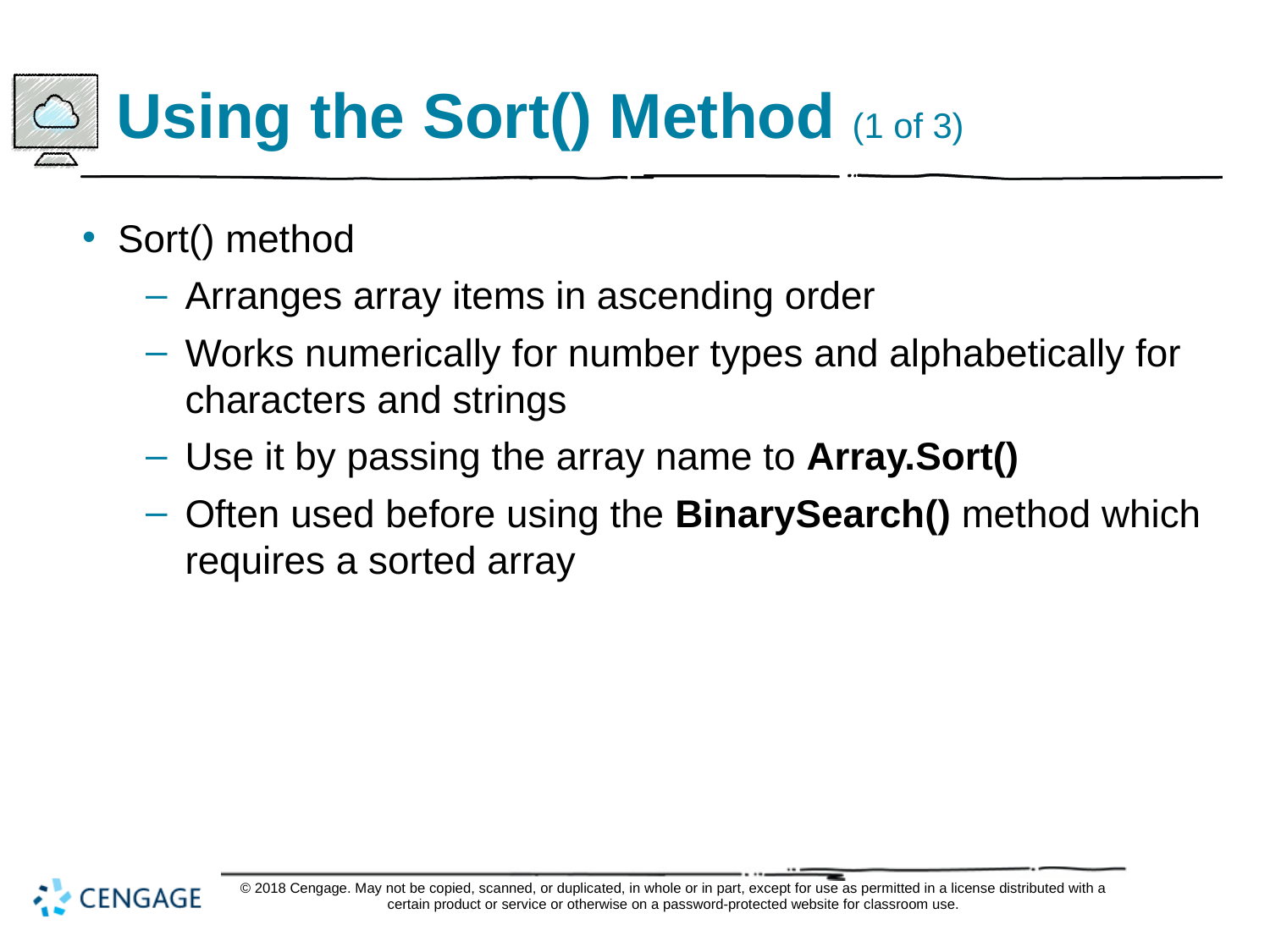

# Using the Sort() Method (1 of 3)
Sort() method
Arranges array items in ascending order
Works numerically for number types and alphabetically for characters and strings
Use it by passing the array name to Array.Sort()
Often used before using the BinarySearch() method which requires a sorted array
© 2018 Cengage. May not be copied, scanned, or duplicated, in whole or in part, except for use as permitted in a license distributed with a certain product or service or otherwise on a password-protected website for classroom use.